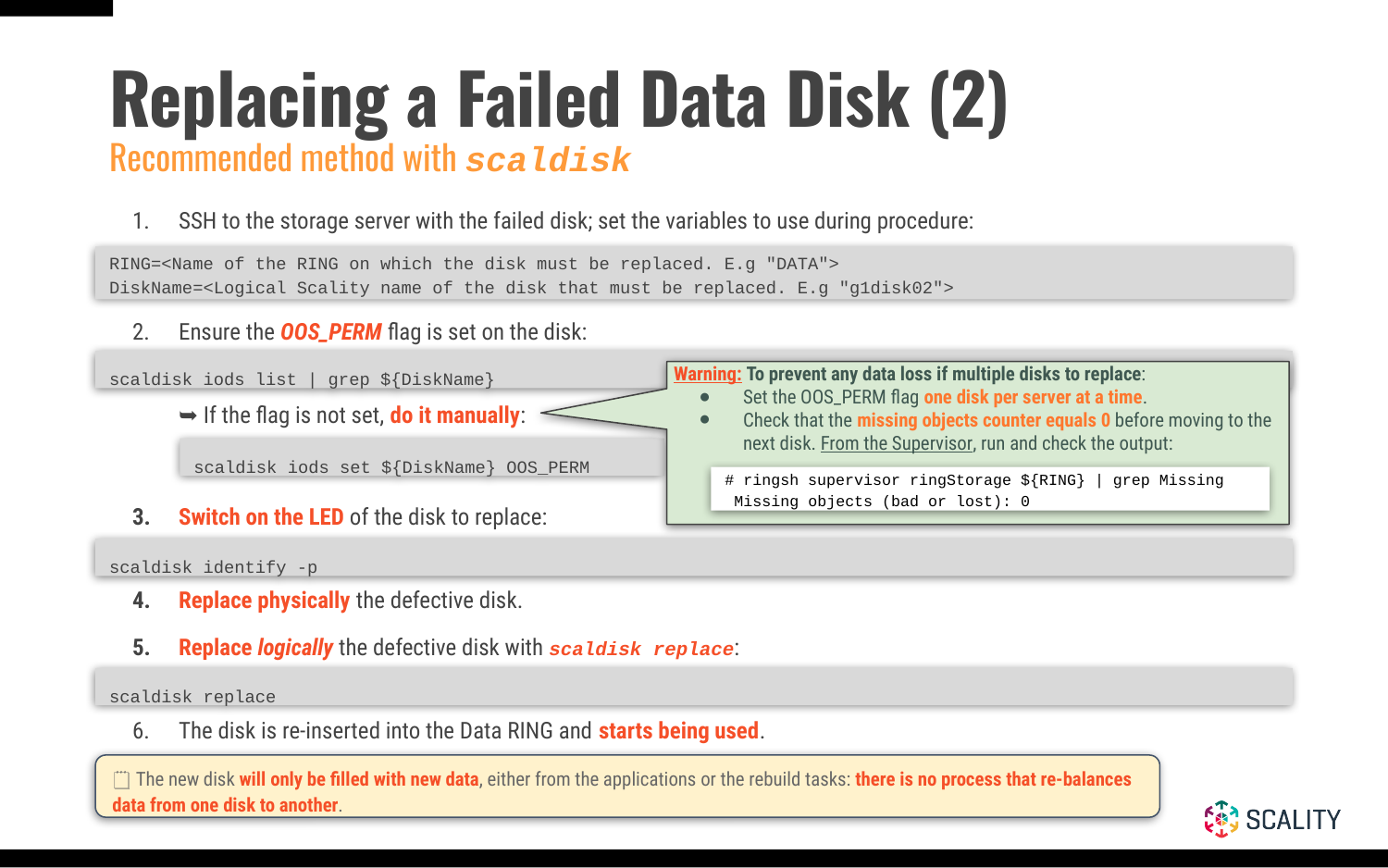

Replacing a Failed Data Disk (2)
Recommended method with scaldisk
SSH to the storage server with the failed disk; set the variables to use during procedure:
Ensure the OOS_PERM flag is set on the disk:
➥ If the flag is not set, do it manually:
Switch on the LED of the disk to replace:
Replace physically the defective disk.
Replace logically the defective disk with scaldisk replace:
The disk is re-inserted into the Data RING and starts being used.
RING=<Name of the RING on which the disk must be replaced. E.g "DATA">
DiskName=<Logical Scality name of the disk that must be replaced. E.g "g1disk02">
scaldisk iods list | grep ${DiskName}
Warning: To prevent any data loss if multiple disks to replace:
Set the OOS_PERM flag one disk per server at a time.
Check that the missing objects counter equals 0 before moving to the next disk. From the Supervisor, run and check the output:

scaldisk iods set ${DiskName} OOS_PERM
# ringsh supervisor ringStorage ${RING} | grep Missing
 Missing objects (bad or lost): 0
scaldisk identify -p
scaldisk replace
🗒 The new disk will only be filled with new data, either from the applications or the rebuild tasks: there is no process that re-balances data from one disk to another.